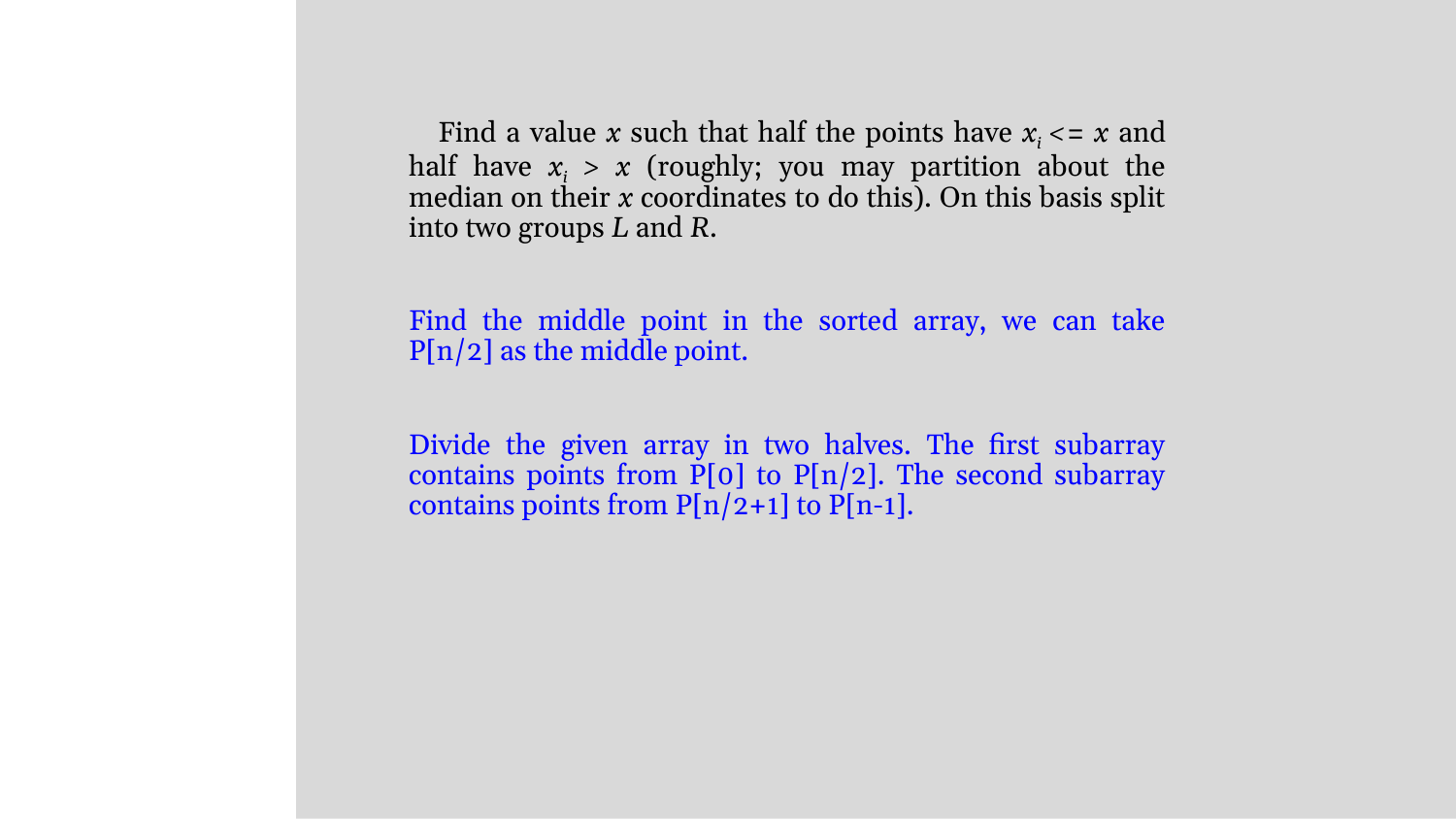

Find a value x such that half the points have xi <= x and half have xi > x (roughly; you may partition about the median on their x coordinates to do this). On this basis split into two groups L and R.

Find the middle point in the sorted array, we can take P[n/2] as the middle point.

Divide the given array in two halves. The first subarray contains points from P[0] to P[n/2]. The second subarray contains points from P[n/2+1] to P[n-1].